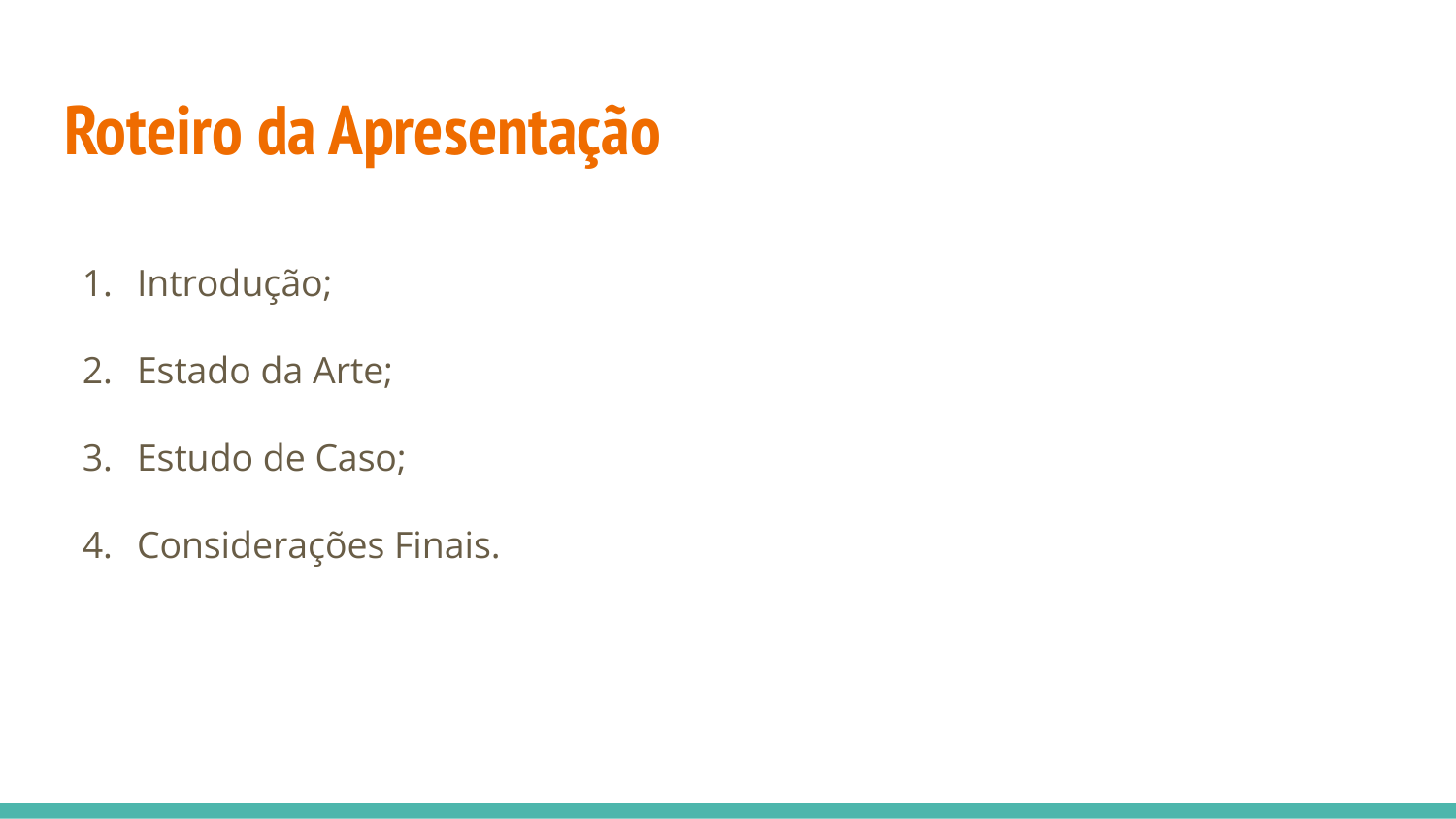

# Roteiro da Apresentação
Introdução;
Estado da Arte;
Estudo de Caso;
Considerações Finais.